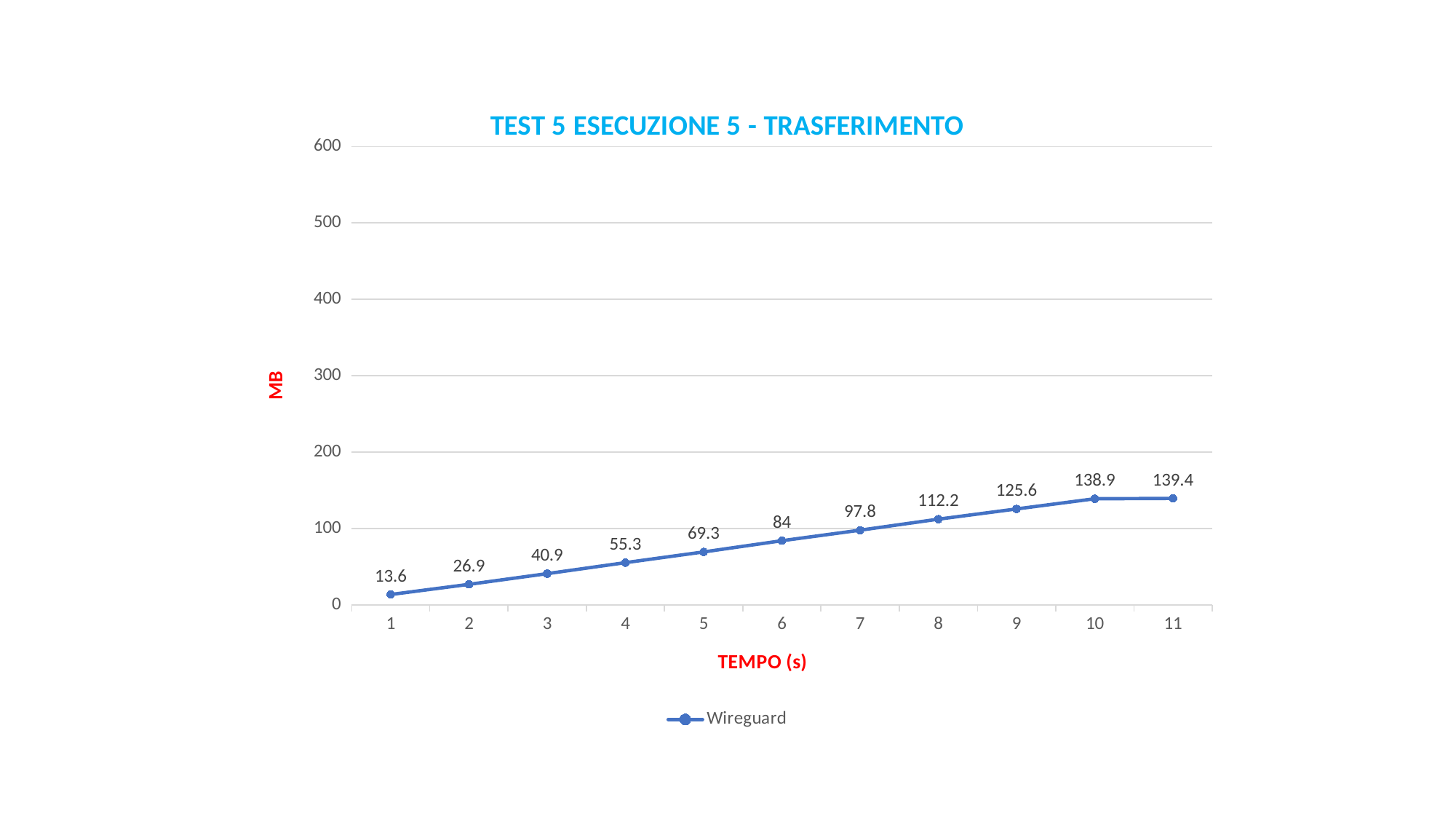

### Chart: TEST 5 ESECUZIONE 5 - TRASFERIMENTO

| Category | Wireguard |
|---|---|
| 1 | 13.6 |
| 2 | 26.9 |
| 3 | 40.9 |
| 4 | 55.3 |
| 5 | 69.3 |
| 6 | 84.0 |
| 7 | 97.8 |
| 8 | 112.2 |
| 9 | 125.6 |
| 10 | 138.9 |
| 11 | 139.4 |